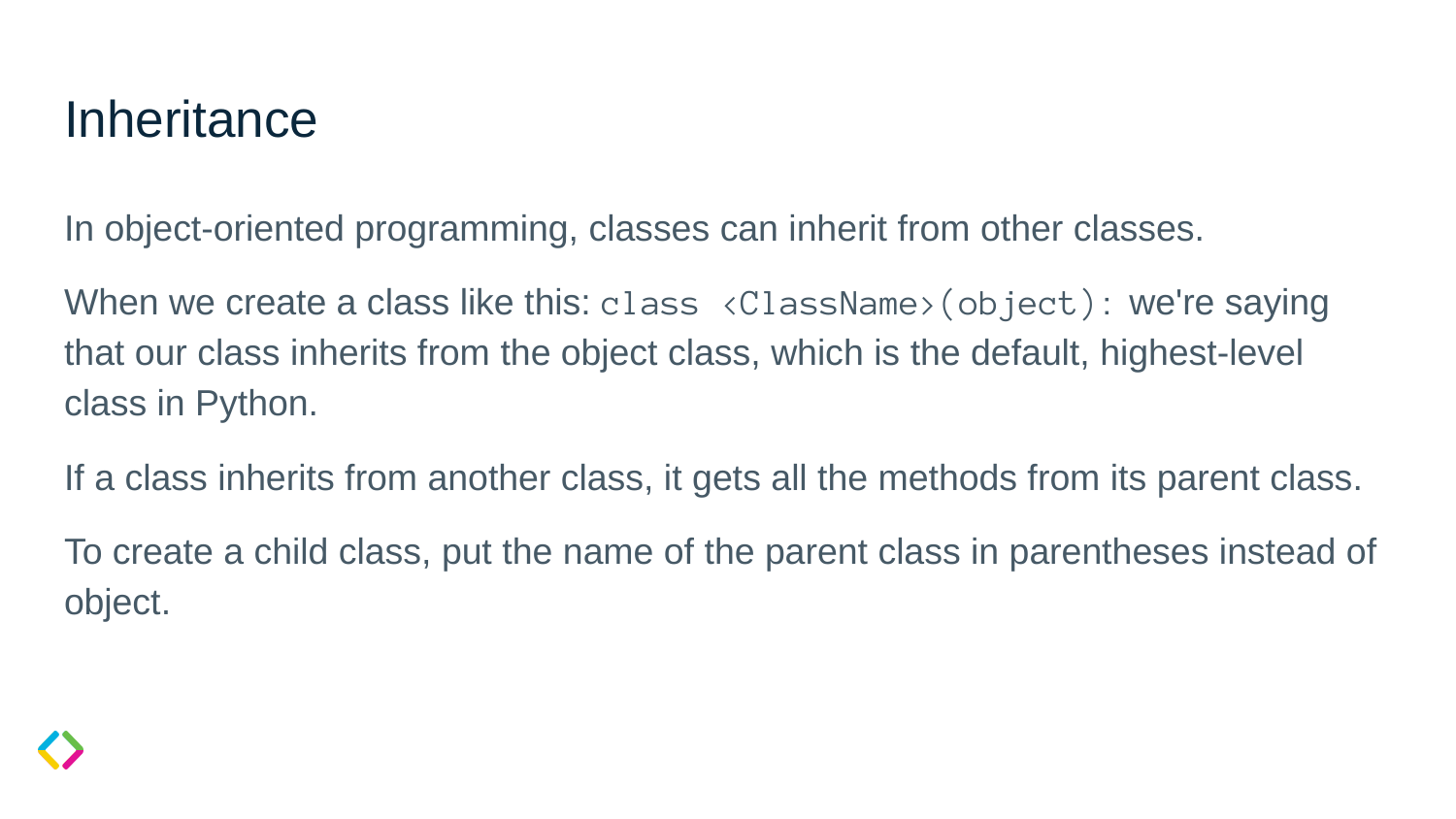

# Inheritance
In object-oriented programming, classes can inherit from other classes.
When we create a class like this: class <ClassName>(object): we're saying that our class inherits from the object class, which is the default, highest-level class in Python.
If a class inherits from another class, it gets all the methods from its parent class.
To create a child class, put the name of the parent class in parentheses instead of object.